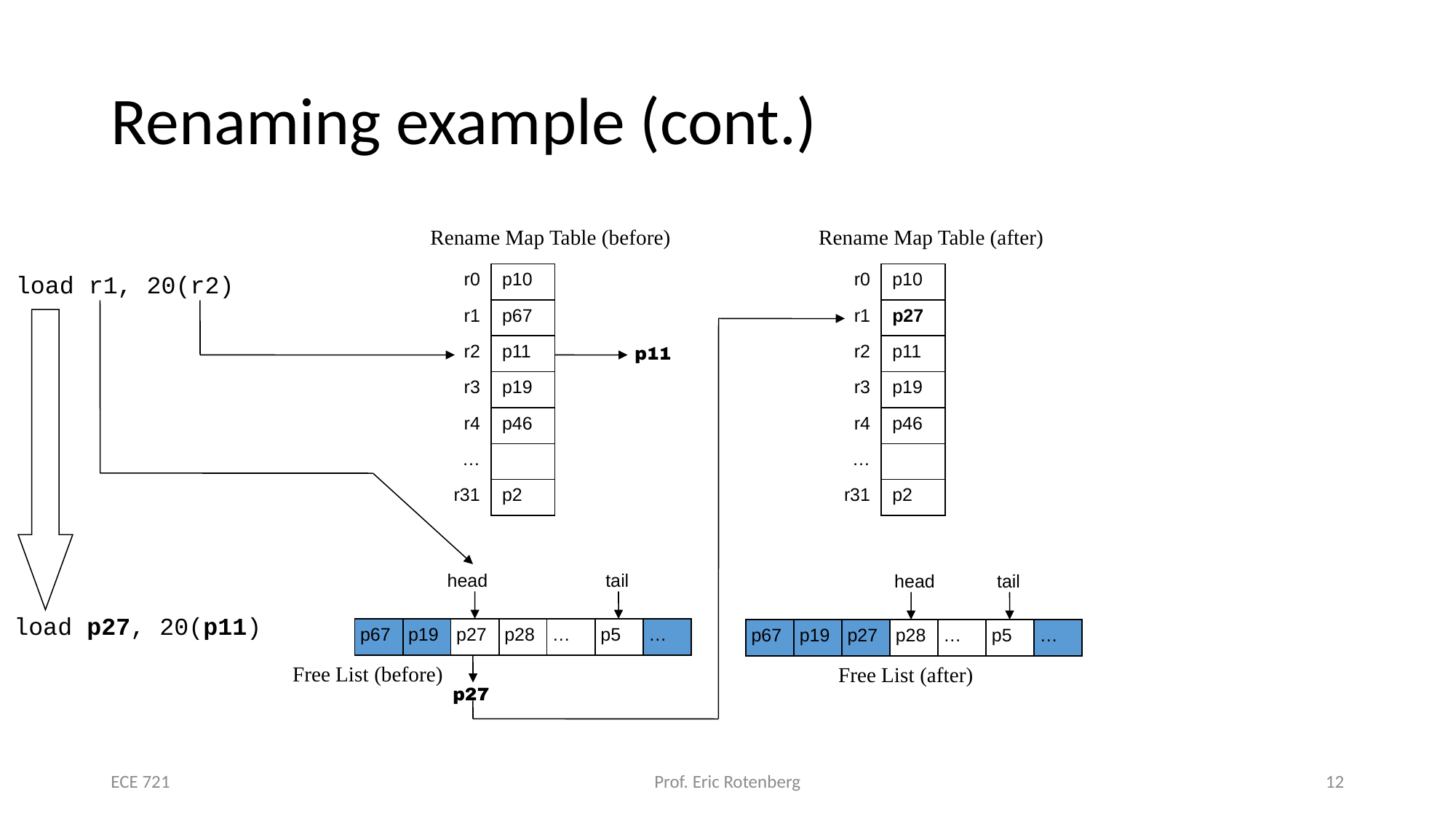

# Renaming example (cont.)
Rename Map Table (before)
Rename Map Table (after)
load r1, 20(r2)
| r0 | p10 |
| --- | --- |
| r1 | p67 |
| r2 | p11 |
| r3 | p19 |
| r4 | p46 |
| … |  |
| r31 | p2 |
| r0 | p10 |
| --- | --- |
| r1 | p27 |
| r2 | p11 |
| r3 | p19 |
| r4 | p46 |
| … |  |
| r31 | p2 |

p11

head
tail
head
tail

load p27, 20(p11)
| p67 | p19 | p27 | p28 | … | p5 | … |
| --- | --- | --- | --- | --- | --- | --- |
| p67 | p19 | p27 | p28 | … | p5 | … |
| --- | --- | --- | --- | --- | --- | --- |
Free List (before)

Free List (after)
p27

ECE 721
Prof. Eric Rotenberg
12